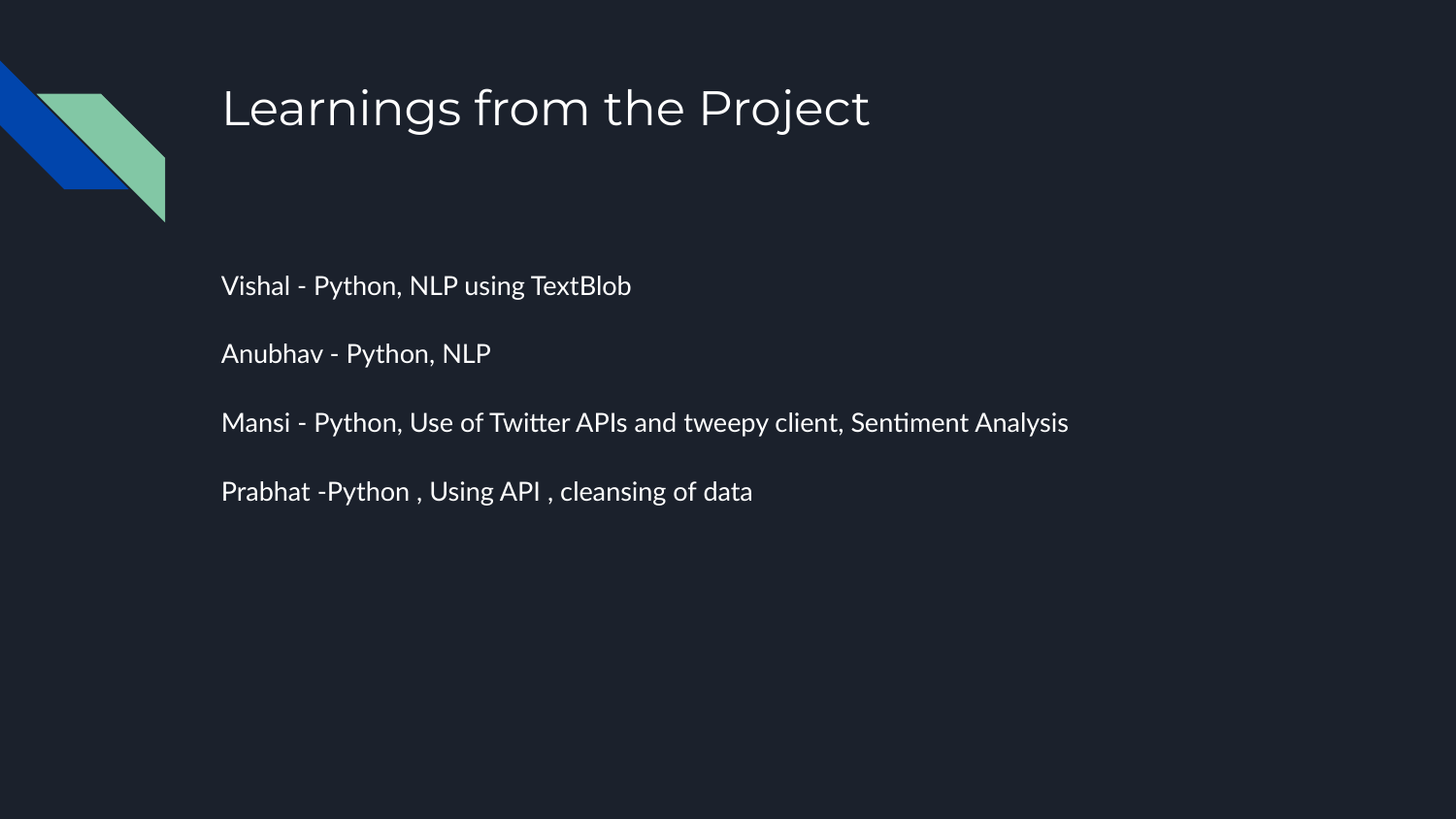

# Learnings from the Project
Vishal - Python, NLP using TextBlob
Anubhav - Python, NLP
Mansi - Python, Use of Twitter APIs and tweepy client, Sentiment Analysis
Prabhat -Python , Using API , cleansing of data